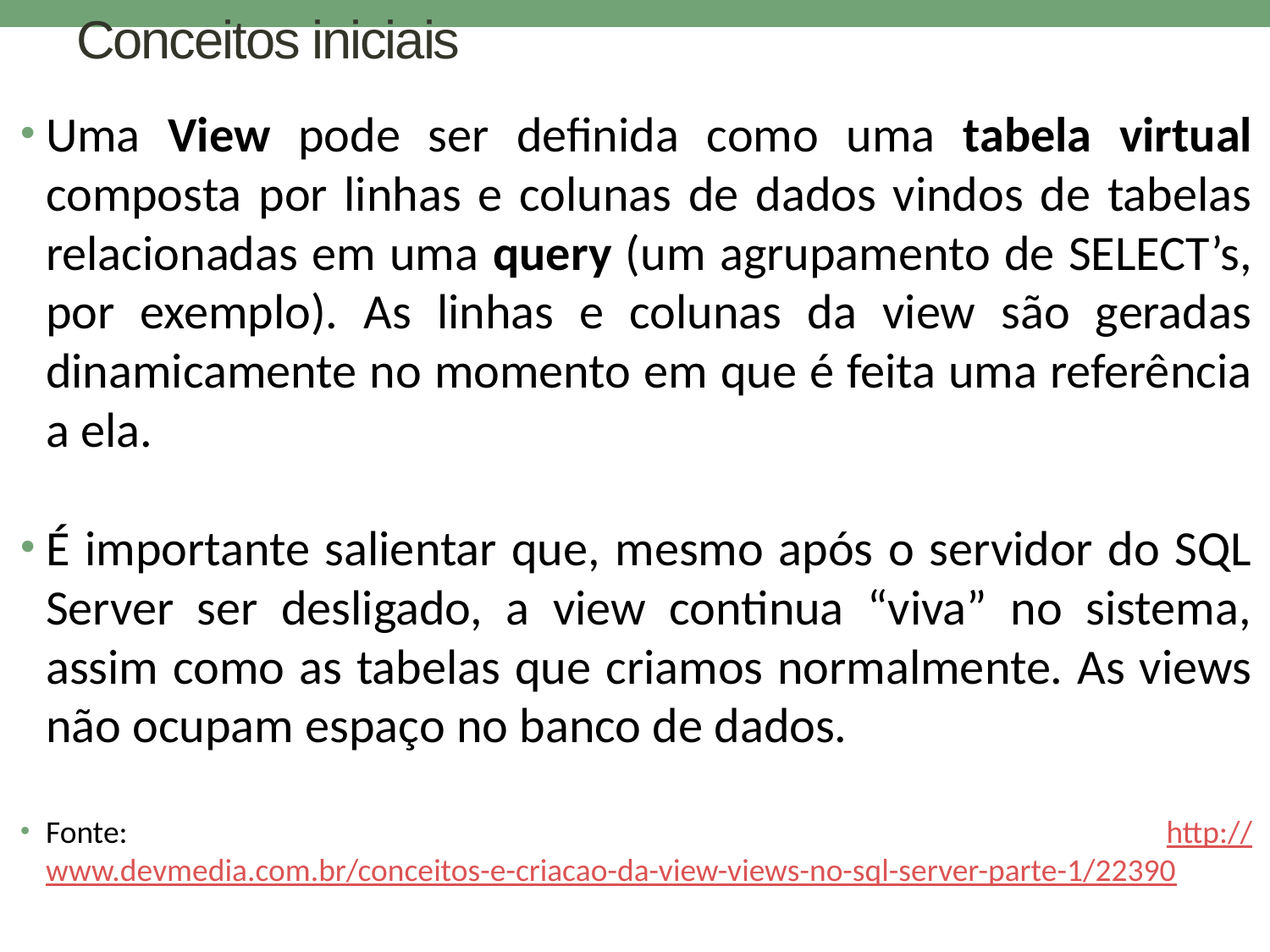

# Conceitos iniciais
Uma View pode ser definida como uma tabela virtual composta por linhas e colunas de dados vindos de tabelas relacionadas em uma query (um agrupamento de SELECT’s, por exemplo). As linhas e colunas da view são geradas dinamicamente no momento em que é feita uma referência a ela.

É importante salientar que, mesmo após o servidor do SQL Server ser desligado, a view continua “viva” no sistema, assim como as tabelas que criamos normalmente. As views não ocupam espaço no banco de dados.

Fonte: http://www.devmedia.com.br/conceitos-e-criacao-da-view-views-no-sql-server-parte-1/22390